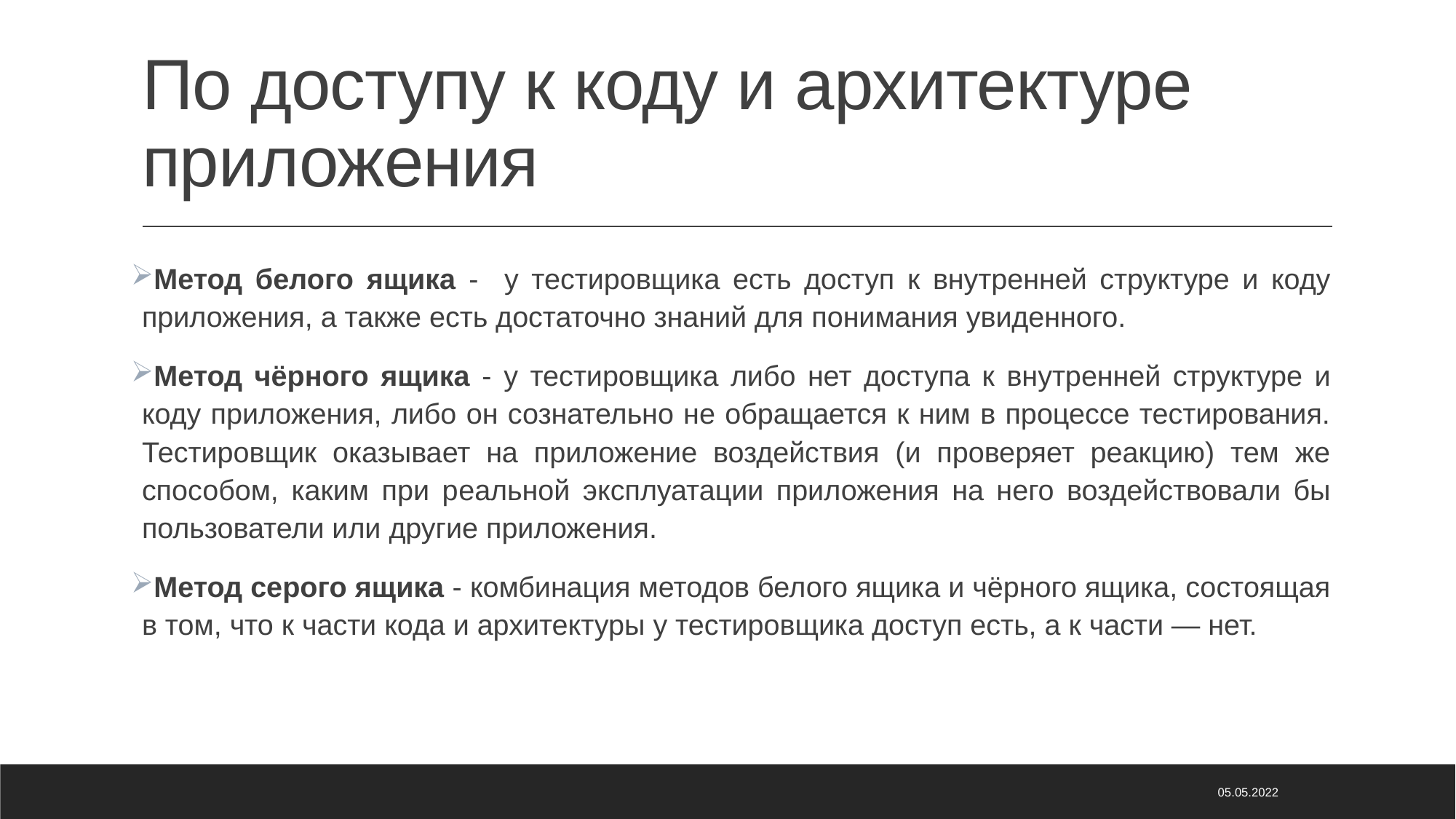

# По доступу к коду и архитектуре приложения
Метод белого ящика -  у тестировщика есть доступ к внутренней структуре и коду приложения, а также есть достаточно знаний для понимания увиденного.
Метод чёрного ящика - y тестировщика либо нет доступа к внутренней структуре и коду приложения, либо он сознательно не обращается к ним в процессе тестирования. Тестировщик оказывает на приложение воздействия (и проверяет реакцию) тем же способом, каким при рeальной эксплуатации приложения на него воздействовали бы пользователи или другие приложения.
Метод серого ящика - комбинация методов белого ящика и чёрного ящика, состоящая в том, что к части кода и архитектуры у тестировщика доступ есть, а к части — нет.

05.05.2022